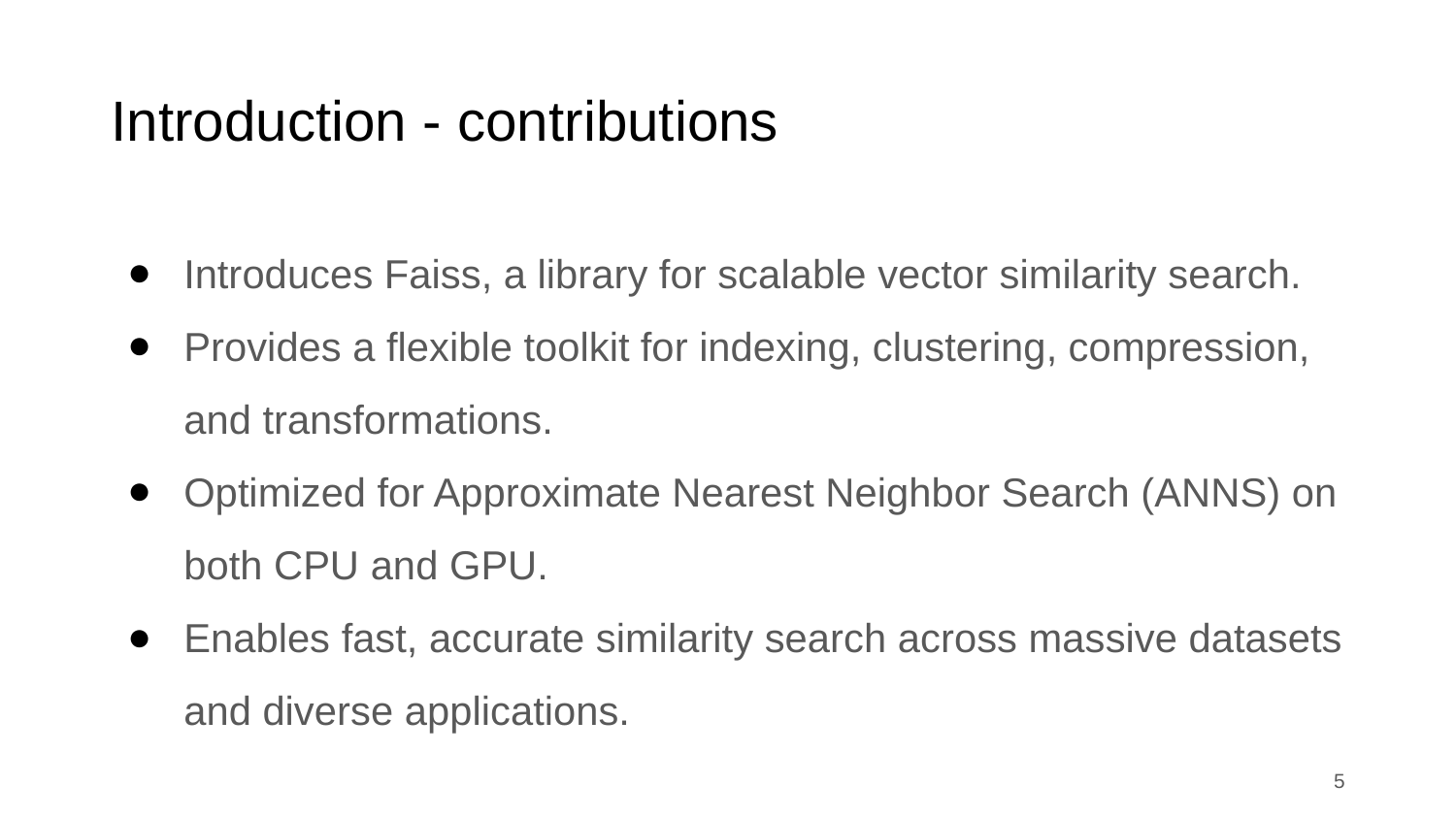

# Introduction - contributions
Introduces Faiss, a library for scalable vector similarity search.
Provides a flexible toolkit for indexing, clustering, compression, and transformations.
Optimized for Approximate Nearest Neighbor Search (ANNS) on both CPU and GPU.
Enables fast, accurate similarity search across massive datasets and diverse applications.
5